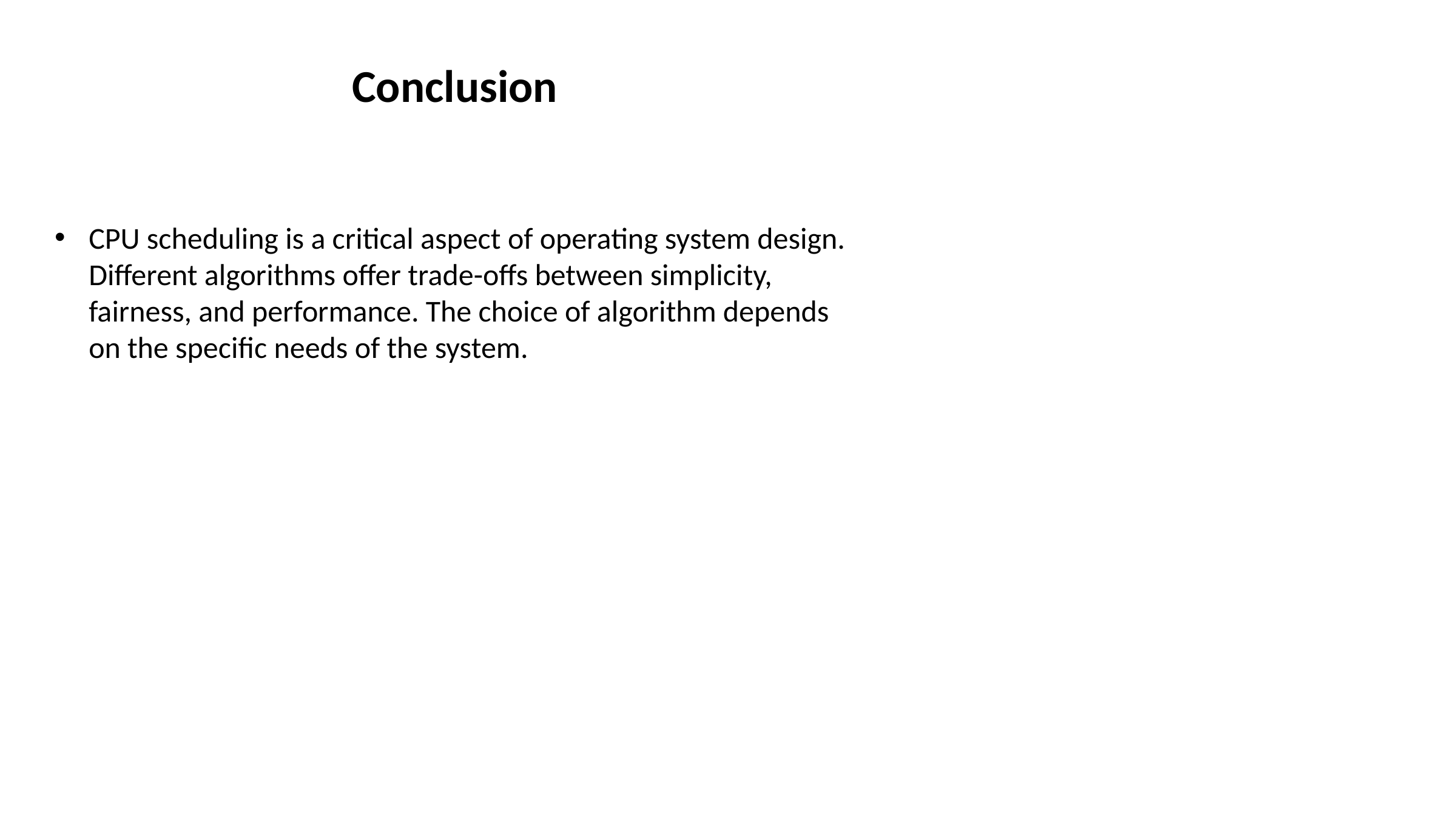

# Conclusion

CPU scheduling is a critical aspect of operating system design. Different algorithms offer trade-offs between simplicity, fairness, and performance. The choice of algorithm depends on the specific needs of the system.